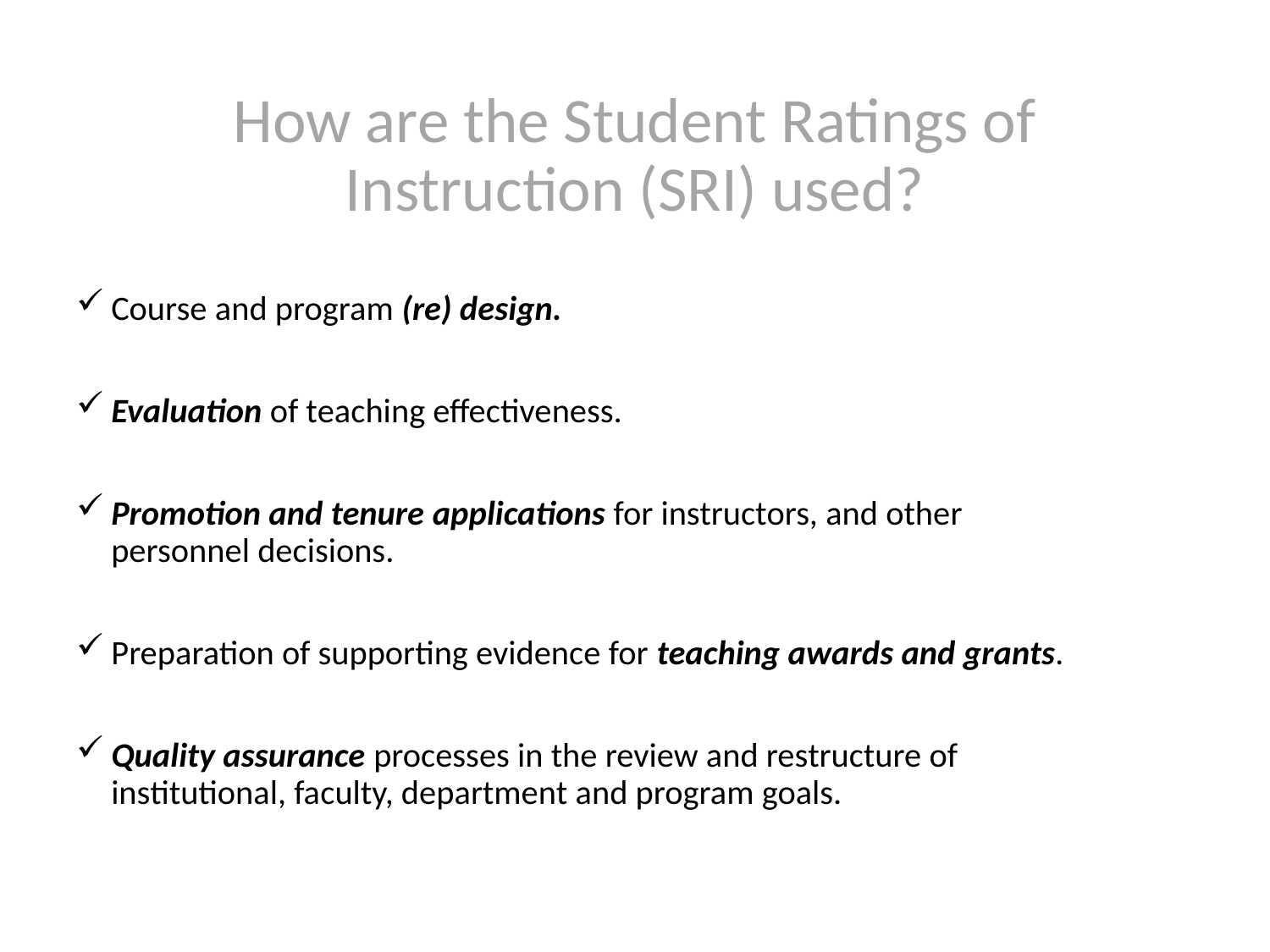

# How are the Student Ratings of Instruction (SRI) used?
Course and program (re) design.

Evaluation of teaching effectiveness.

Promotion and tenure applications for instructors, and other personnel decisions.

Preparation of supporting evidence for teaching awards and grants.

Quality assurance processes in the review and restructure of institutional, faculty, department and program goals.